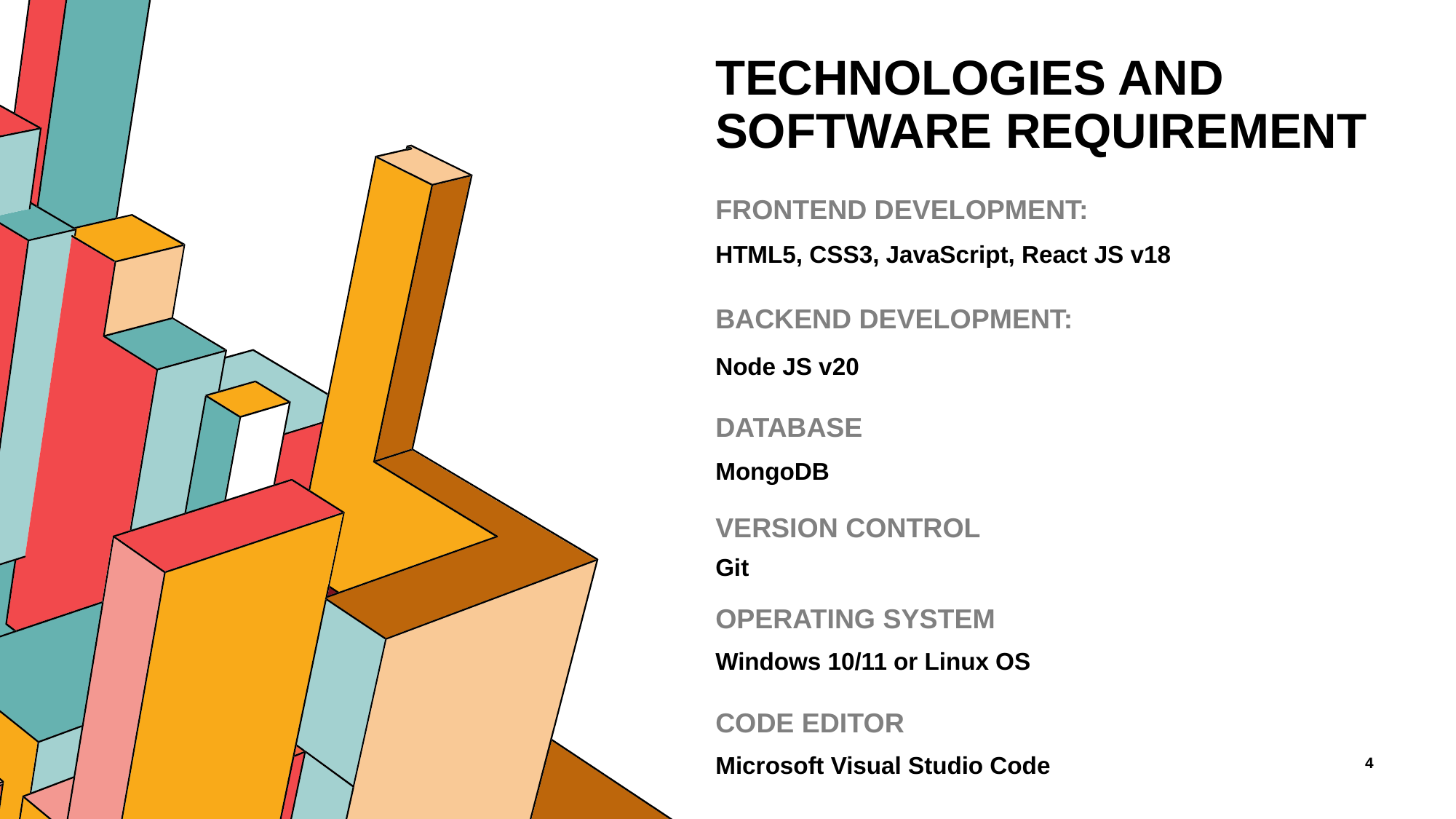

# Technologies and Software Requirement
Frontend Development:
HTML5, CSS3, JavaScript, React JS v18
Backend Development:
Node JS v20
Database
MongoDB
Version Control
Git
Operating System
Windows 10/11 or Linux OS
Code Editor
4
Microsoft Visual Studio Code